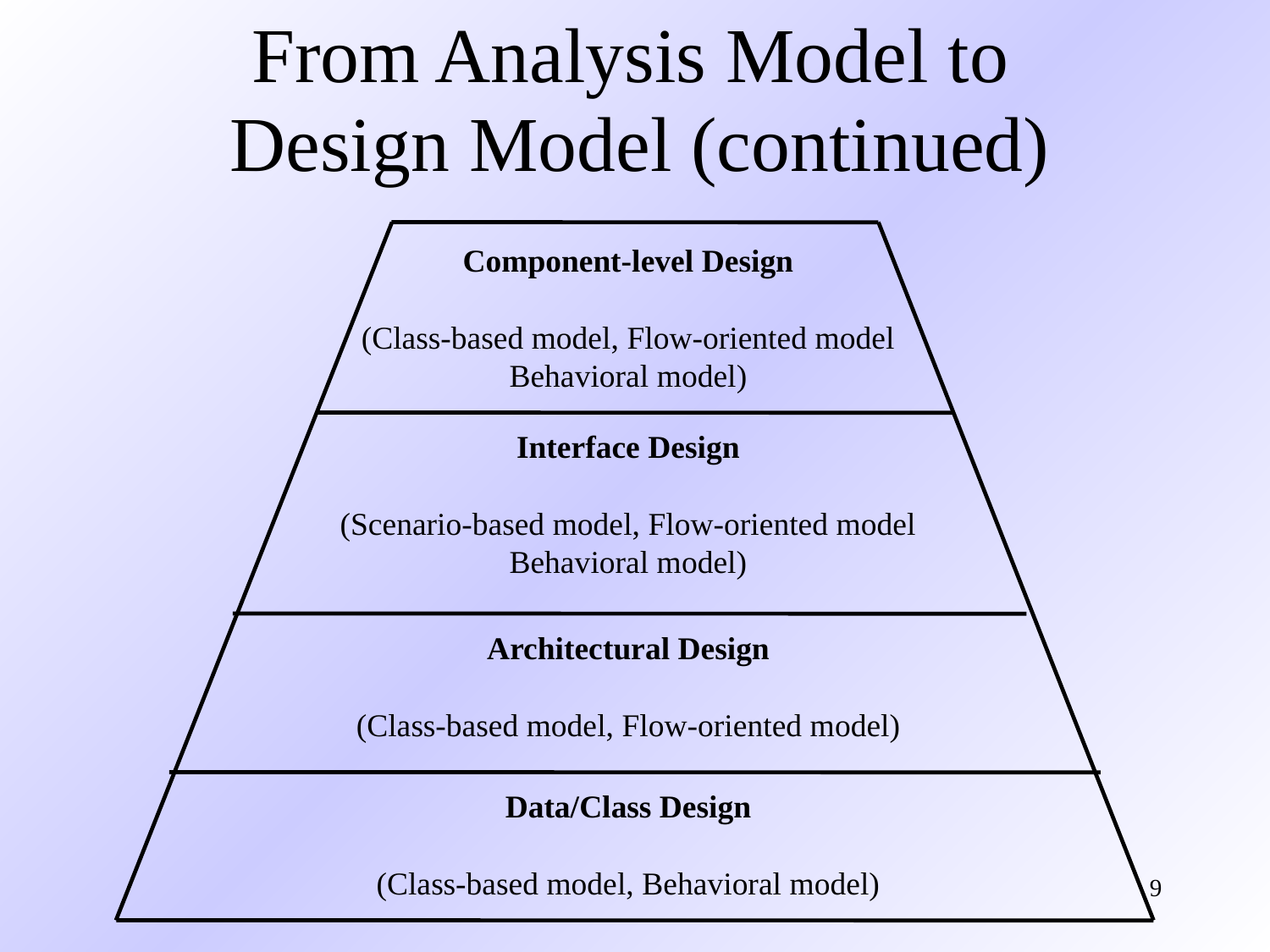

From Analysis Model to
Design Model (continued)

Component-level Design

(Class-based model, Flow-oriented model
Behavioral model)

Interface Design

(Scenario-based model, Flow-oriented model
Behavioral model)

Architectural Design

(Class-based model, Flow-oriented model)

Data/Class Design

(Class-based model, Behavioral model)

9